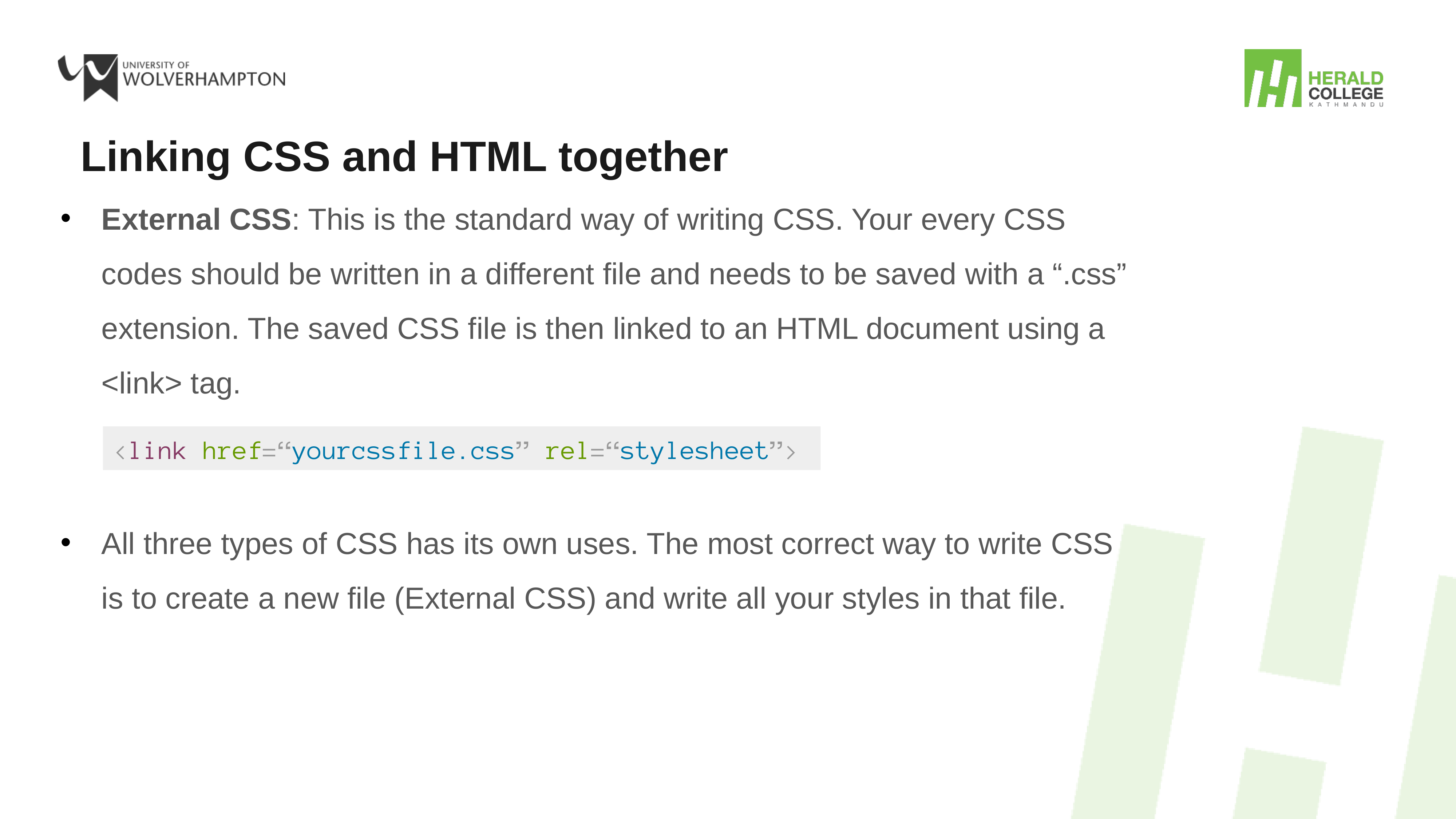

# Linking CSS and HTML together
External CSS: This is the standard way of writing CSS. Your every CSS codes should be written in a different file and needs to be saved with a “.css” extension. The saved CSS file is then linked to an HTML document using a <link> tag.
All three types of CSS has its own uses. The most correct way to write CSS is to create a new file (External CSS) and write all your styles in that file.
<link href=“yourcssfile.css” rel=“stylesheet”>